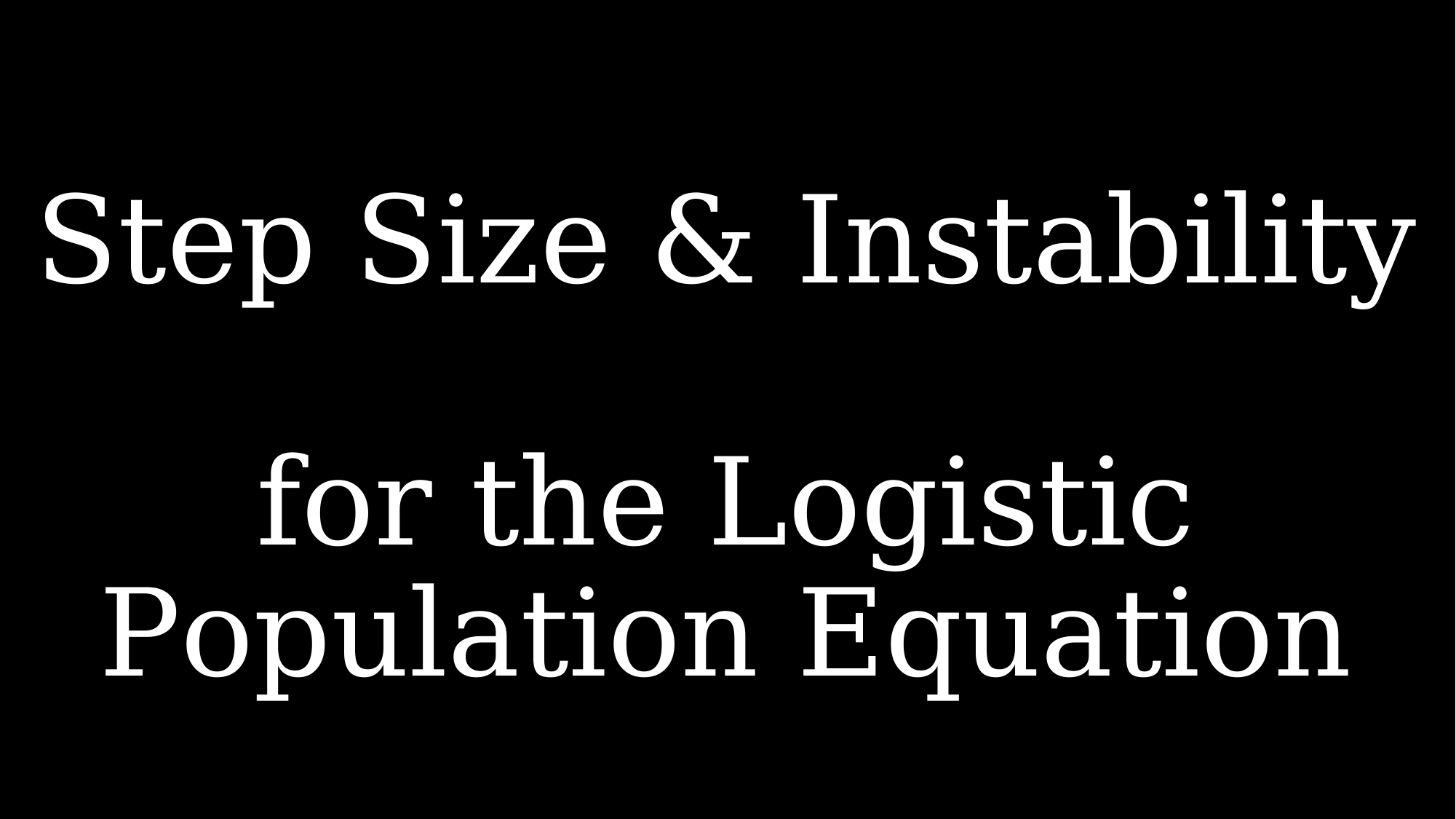

# Step Size & Instability for the Logistic Population Equation